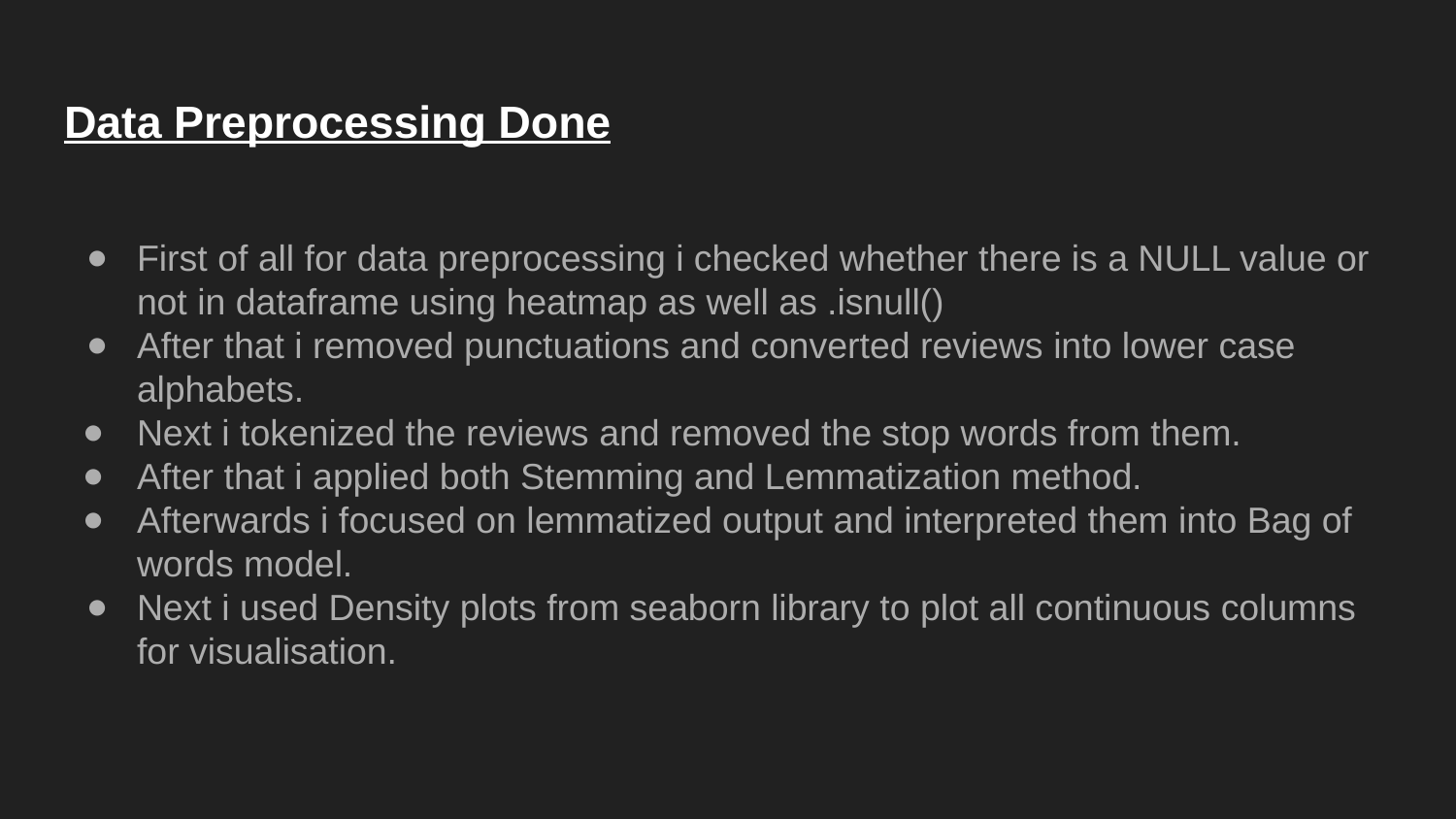

# Data Preprocessing Done
First of all for data preprocessing i checked whether there is a NULL value or not in dataframe using heatmap as well as .isnull()
After that i removed punctuations and converted reviews into lower case alphabets.
Next i tokenized the reviews and removed the stop words from them.
After that i applied both Stemming and Lemmatization method.
Afterwards i focused on lemmatized output and interpreted them into Bag of words model.
Next i used Density plots from seaborn library to plot all continuous columns for visualisation.